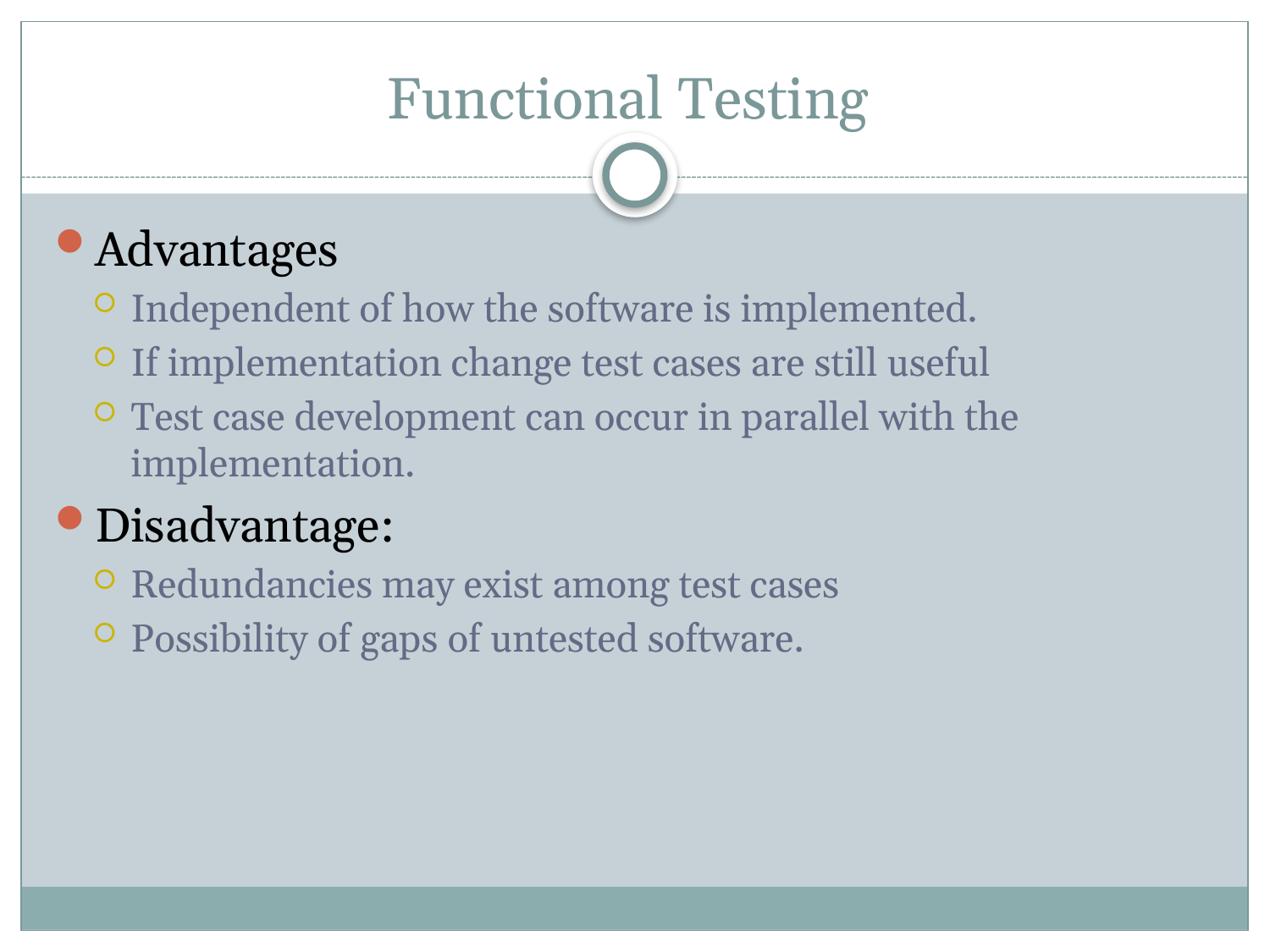

# Functional Testing
Advantages
Independent of how the software is implemented.
If implementation change test cases are still useful
Test case development can occur in parallel with the implementation.
Disadvantage:
Redundancies may exist among test cases
Possibility of gaps of untested software.